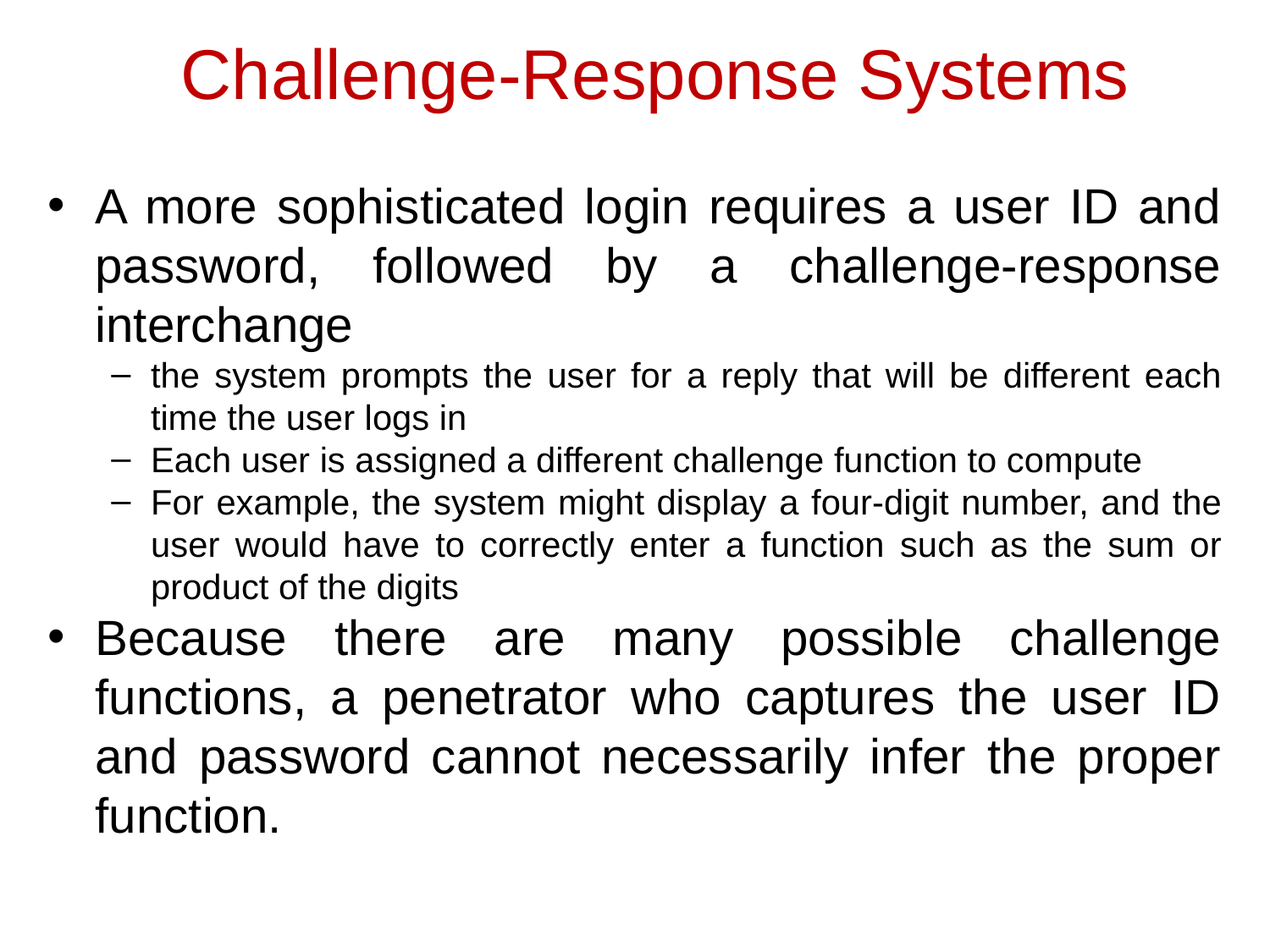

# Challenge-Response Systems
A more sophisticated login requires a user ID and password, followed by a challenge-response interchange
the system prompts the user for a reply that will be different each time the user logs in
Each user is assigned a different challenge function to compute
For example, the system might display a four-digit number, and the user would have to correctly enter a function such as the sum or product of the digits
Because there are many possible challenge functions, a penetrator who captures the user ID and password cannot necessarily infer the proper function.